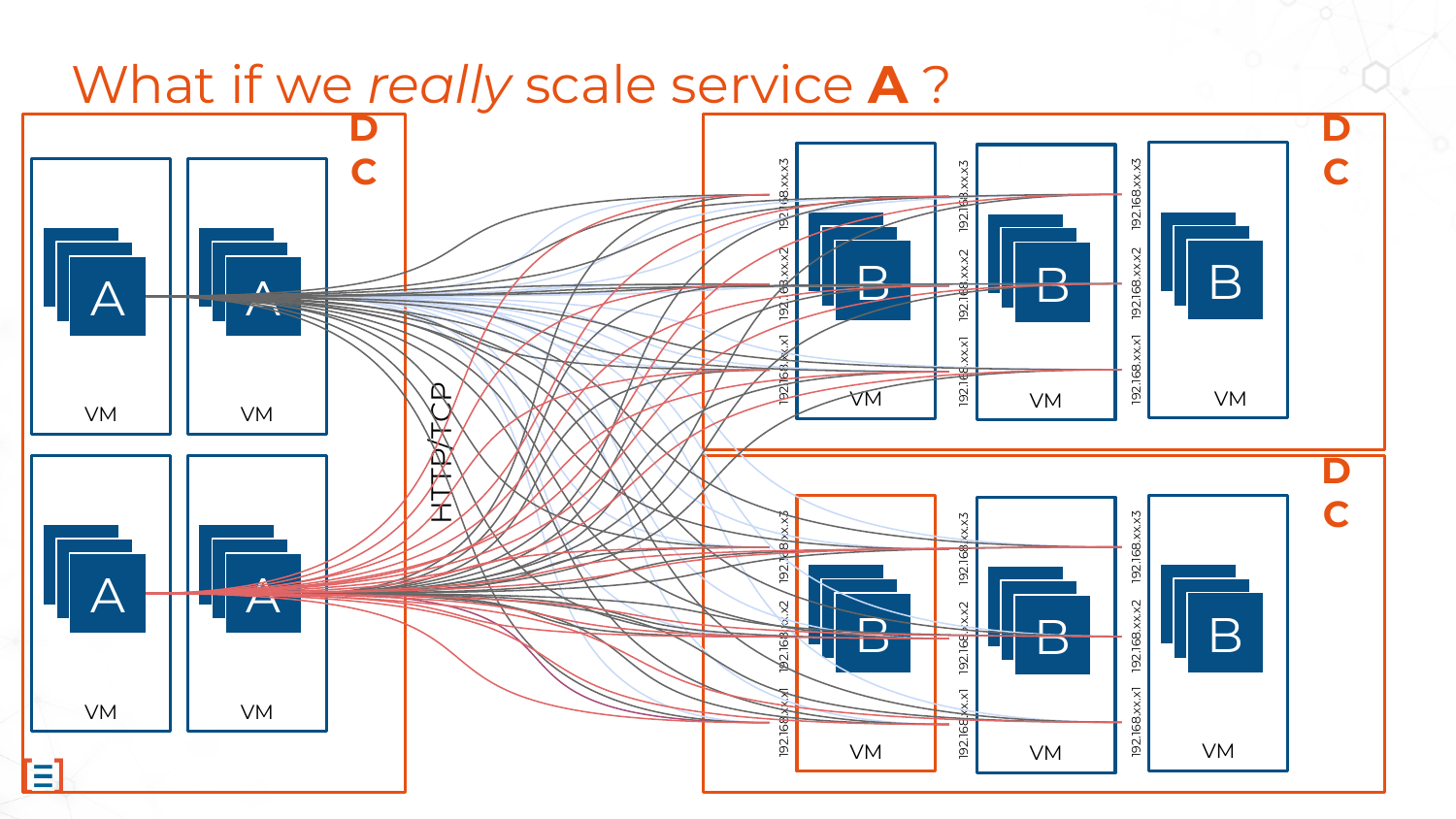

# What if we really scale service A ?

DC

DC

192.168.xx.x3
192.168.xx.x3
192.168.xx.x3
B
B
B
B
B
B
B
B
B
B
B
B
B
A
A
192.168.xx.x2
192.168.xx.x2
192.168.xx.x2
192.168.xx.x1
192.168.xx.x1
192.168.xx.x1
VM
VM
VM
VM
VM
HTTP/TCP

DC

B
B
192.168.xx.x3
192.168.xx.x3
192.168.xx.x3
B
B
A
A
B
B
B
B
B
B
B
B
B
192.168.xx.x2
192.168.xx.x2
192.168.xx.x2
VM
VM
192.168.xx.x1
192.168.xx.x1
192.168.xx.x1
VM
VM
VM